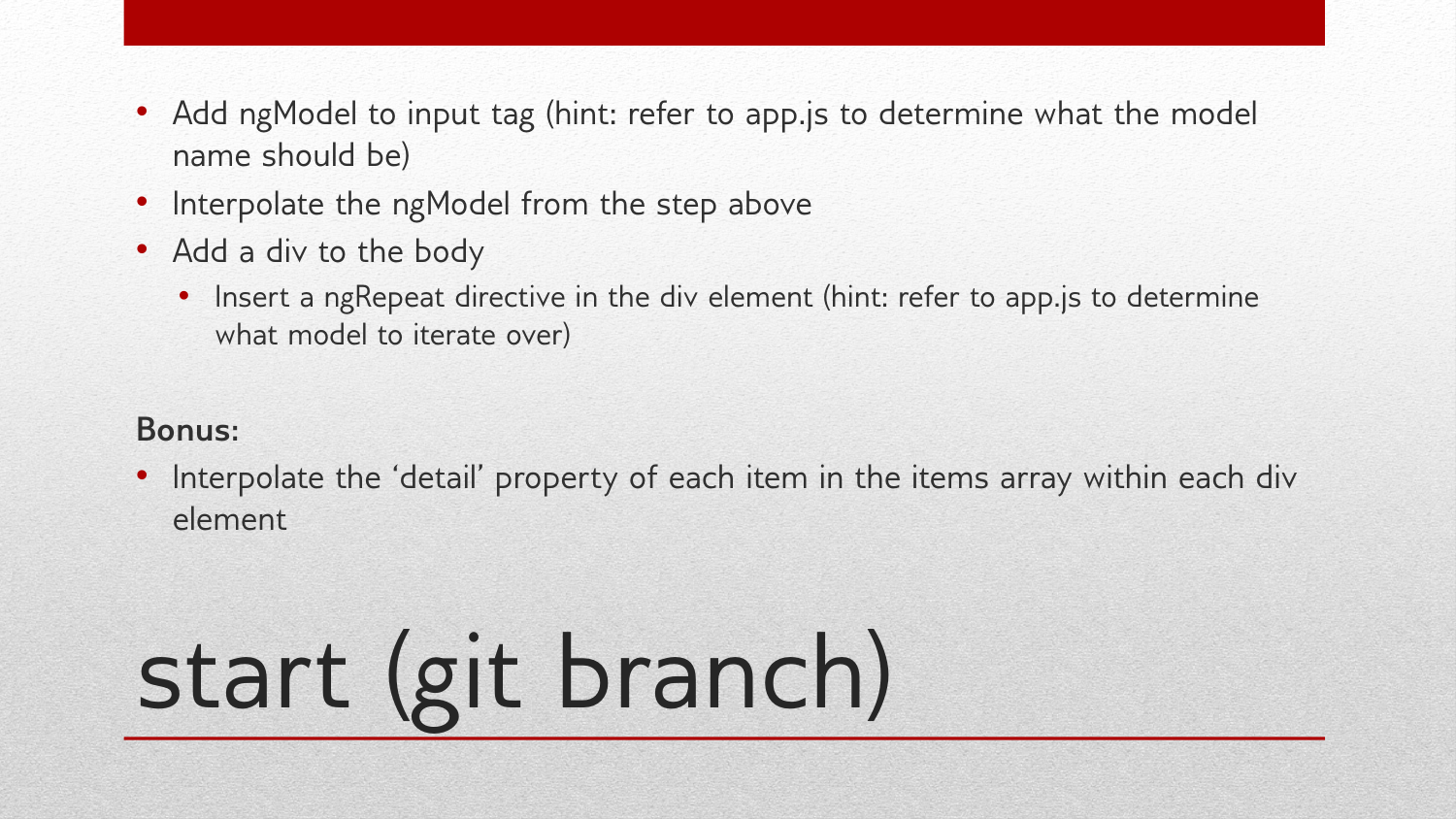

Add ngModel to input tag (hint: refer to app.js to determine what the model name should be)
Interpolate the ngModel from the step above
Add a div to the body
Insert a ngRepeat directive in the div element (hint: refer to app.js to determine what model to iterate over)

Bonus:
Interpolate the ‘detail’ property of each item in the items array within each div element
# start (git branch)